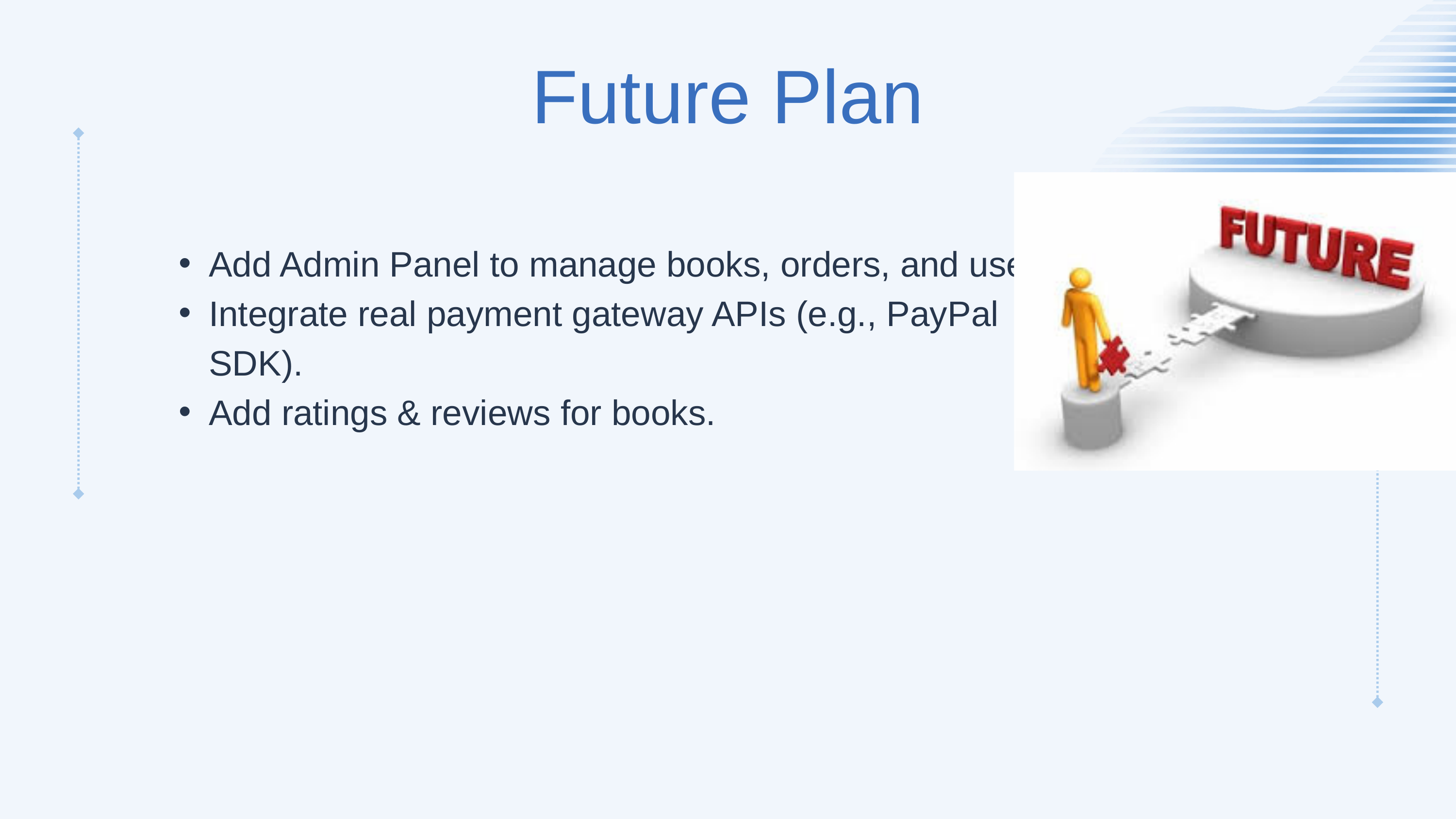

Future Plan

Add Admin Panel to manage books, orders, and users.
Integrate real payment gateway APIs (e.g., PayPal SDK).
Add ratings & reviews for books.